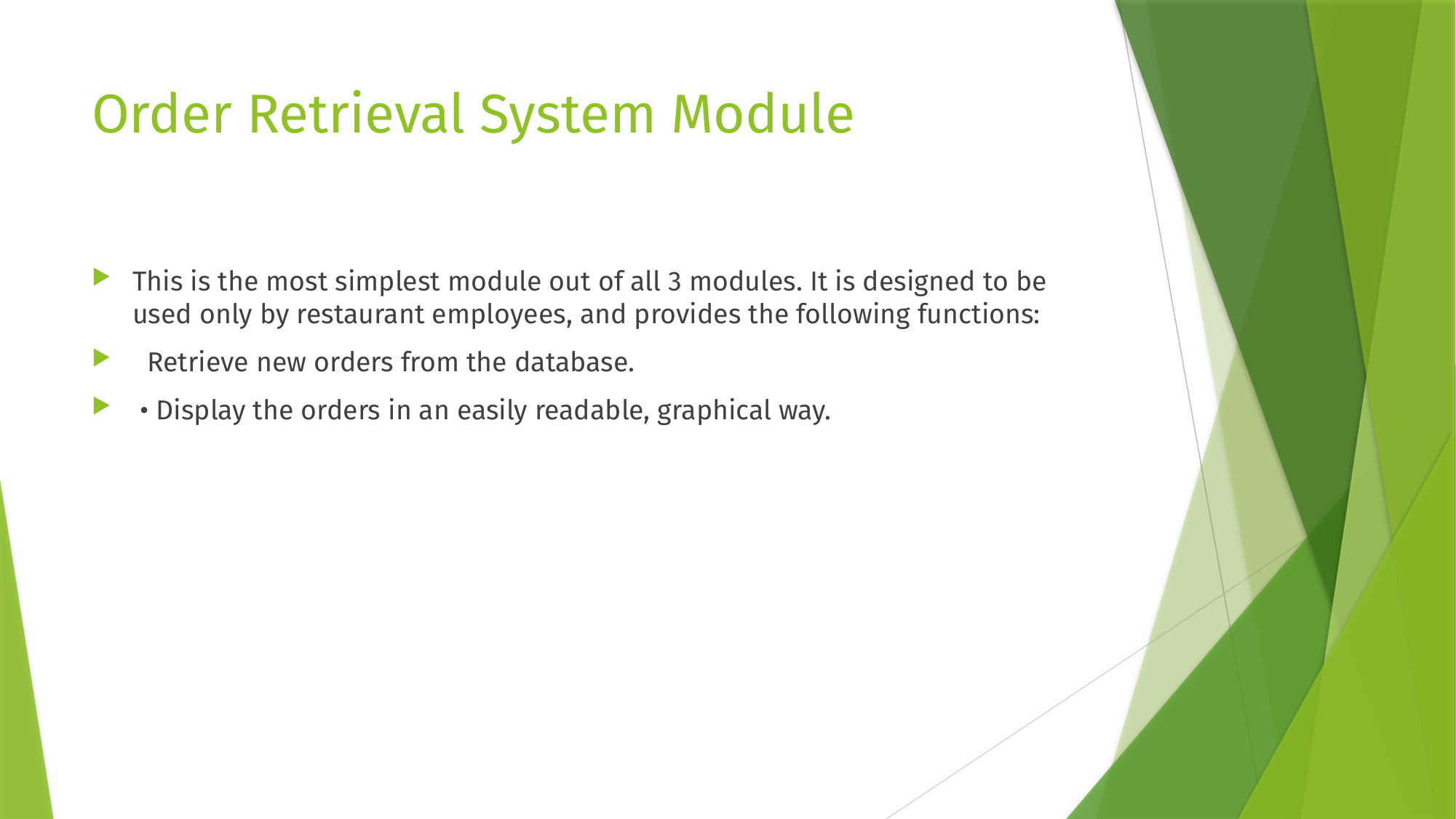

# Order Retrieval System Module
This is the most simplest module out of all 3 modules. It is designed to be used only by restaurant employees, and provides the following functions:
  Retrieve new orders from the database.
 • Display the orders in an easily readable, graphical way.